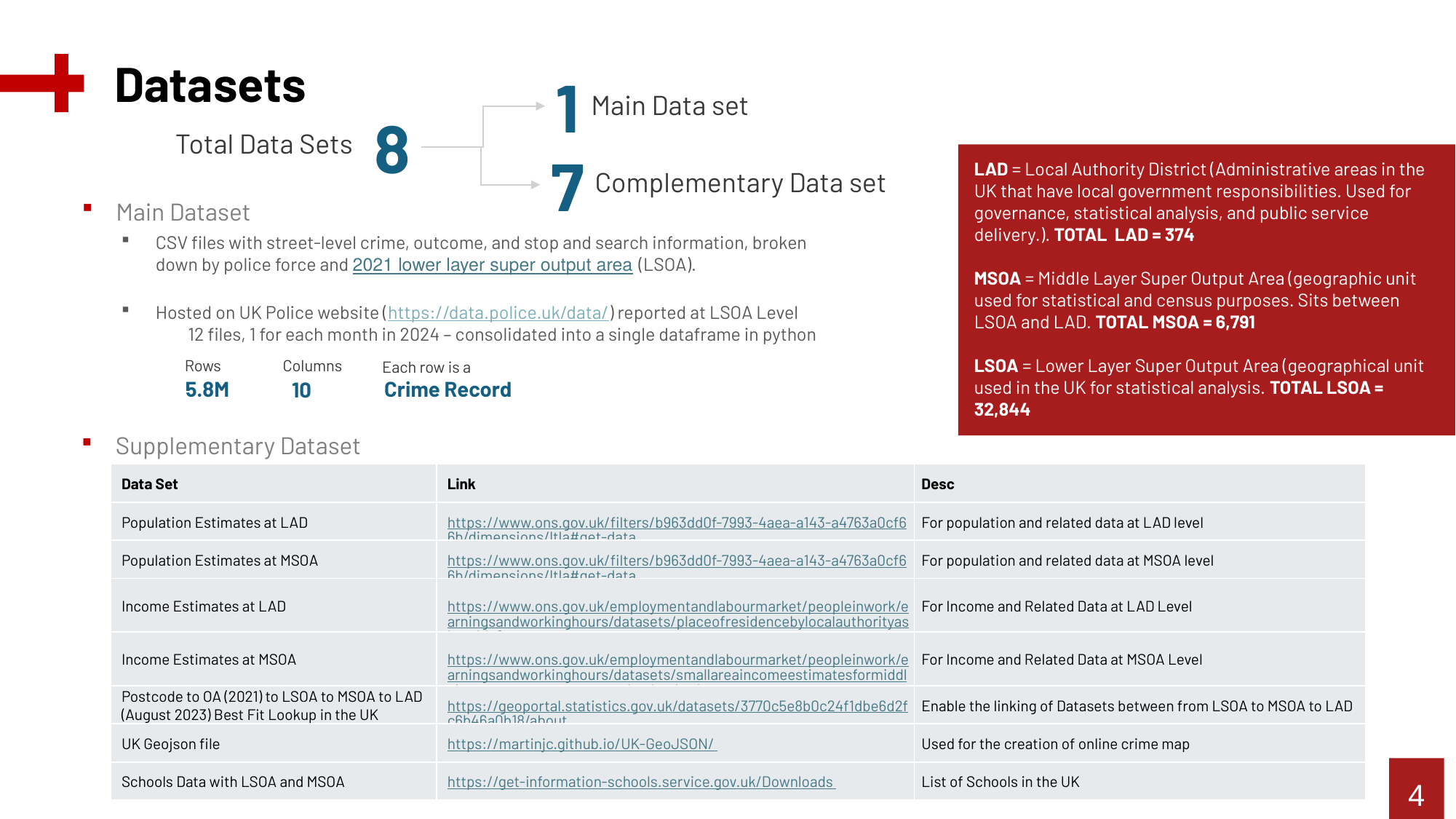

Datasets

1

Main Data set
8
Total Data Sets
7

LAD = Local Authority District (Administrative areas in the UK that have local government responsibilities. Used for governance, statistical analysis, and public service delivery.). TOTAL  LAD = 374

MSOA = Middle Layer Super Output Area (geographic unit used for statistical and census purposes. Sits between LSOA and LAD. TOTAL MSOA = 6,791

LSOA = Lower Layer Super Output Area (geographical unit used in the UK for statistical analysis. TOTAL LSOA = 32,844
Complementary Data set
Main Dataset
CSV files with street-level crime, outcome, and stop and search information, broken down by police force and 2021 lower layer super output area (LSOA).

Hosted on UK Police website (https://data.police.uk/data/) reported at LSOA Level
12 files, 1 for each month in 2024 – consolidated into a single dataframe in python
Rows
Columns
Each row is a
5.8M
Crime Record
10
Supplementary Dataset
| Data Set | Link | Desc |
| --- | --- | --- |
| Population Estimates at LAD | https://www.ons.gov.uk/filters/b963dd0f-7993-4aea-a143-a4763a0cf66b/dimensions/ltla#get-data | For population and related data at LAD level |
| Population Estimates at MSOA | https://www.ons.gov.uk/filters/b963dd0f-7993-4aea-a143-a4763a0cf66b/dimensions/ltla#get-data | For population and related data at MSOA level |
| Income Estimates at LAD | https://www.ons.gov.uk/employmentandlabourmarket/peopleinwork/earningsandworkinghours/datasets/placeofresidencebylocalauthorityashetable8 | For Income and Related Data at LAD Level |
| Income Estimates at MSOA | https://www.ons.gov.uk/employmentandlabourmarket/peopleinwork/earningsandworkinghours/datasets/smallareaincomeestimatesformiddlelayersuperoutputareasenglandandwales | For Income and Related Data at MSOA Level |
| Postcode to OA (2021) to LSOA to MSOA to LAD (August 2023) Best Fit Lookup in the UK | https://geoportal.statistics.gov.uk/datasets/3770c5e8b0c24f1dbe6d2fc6b46a0b18/about | Enable the linking of Datasets between from LSOA to MSOA to LAD |
| UK Geojson file | https://martinjc.github.io/UK-GeoJSON/ | Used for the creation of online crime map |
| Schools Data with LSOA and MSOA | https://get-information-schools.service.gov.uk/Downloads | List of Schools in the UK |

4